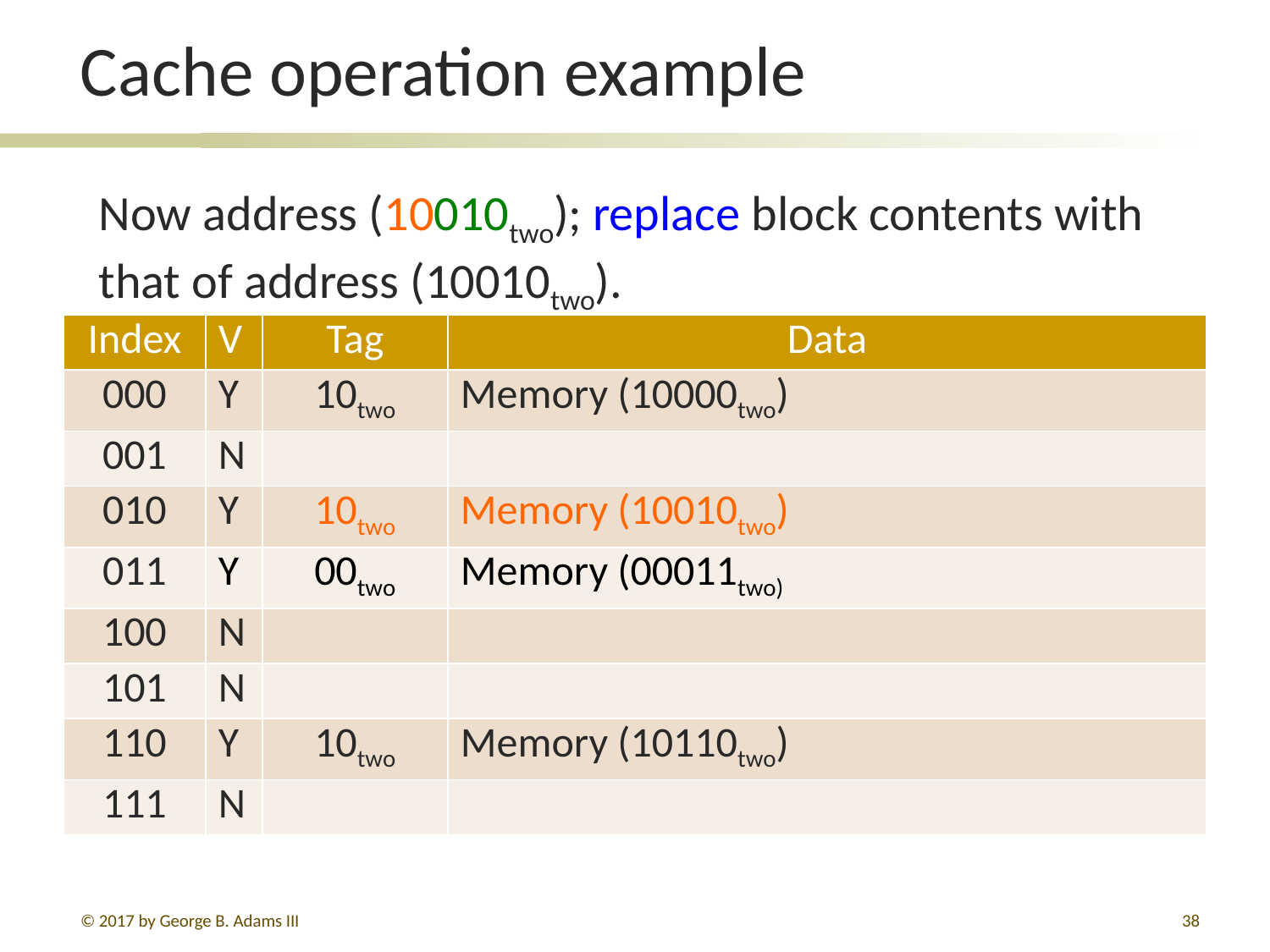

# Cache operation example
Now address (10010two); replace block contents with
that of address (10010two).
| Index | V | Tag | Data |
| --- | --- | --- | --- |
| 000 | Y | 10two | Memory (10000two) |
| 001 | N |  |  |
| 010 | Y | 10two | Memory (10010two) |
| 011 | Y | 00two | Memory (00011two) |
| 100 | N |  |  |
| 101 | N |  |  |
| 110 | Y | 10two | Memory (10110two) |
| 111 | N |  |  |
© 2017 by George B. Adams III
38